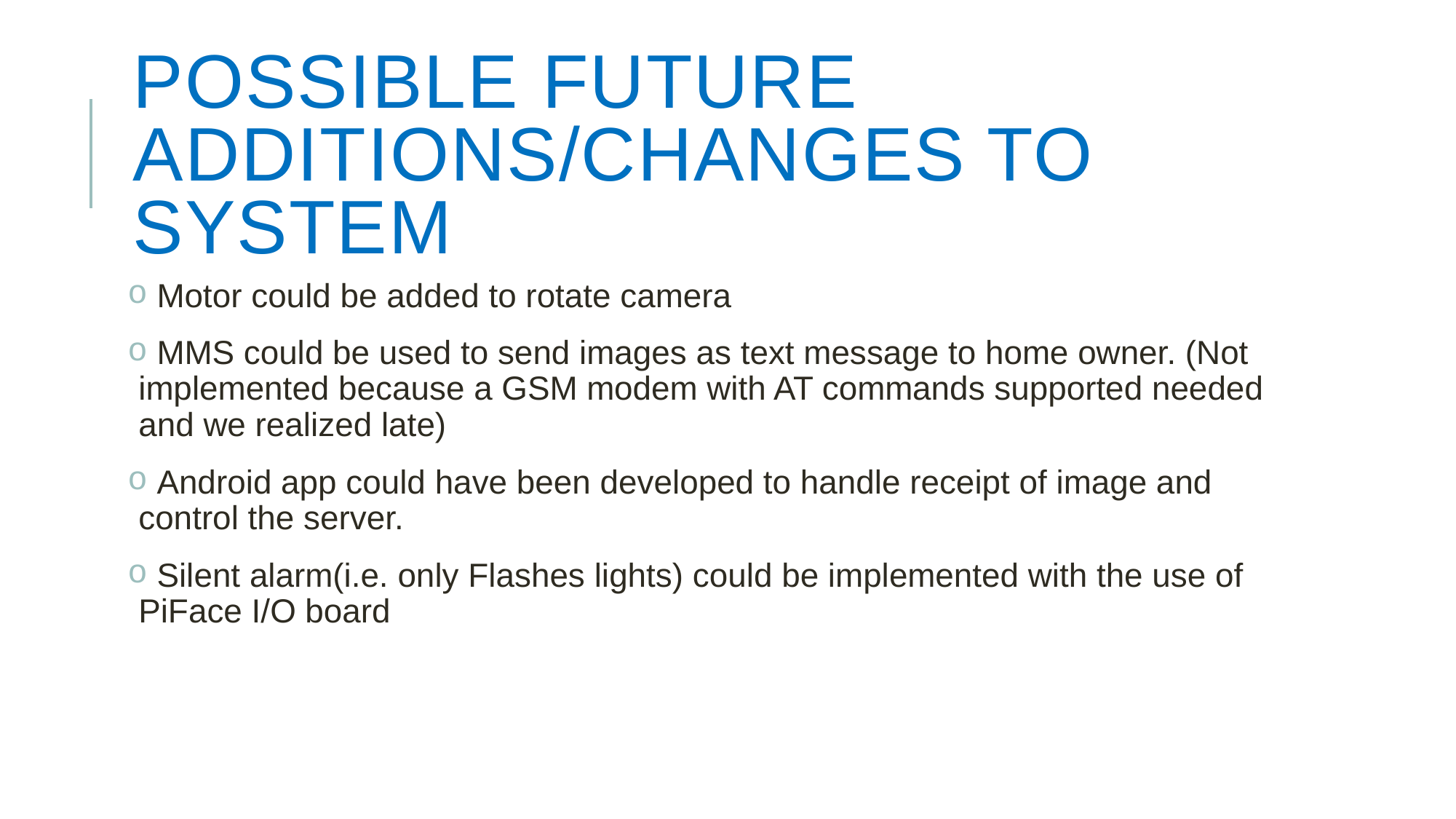

# POSSIBLE future ADDITIONS/changes to system
 Motor could be added to rotate camera
 MMS could be used to send images as text message to home owner. (Not implemented because a GSM modem with AT commands supported needed and we realized late)
 Android app could have been developed to handle receipt of image and control the server.
 Silent alarm(i.e. only Flashes lights) could be implemented with the use of PiFace I/O board